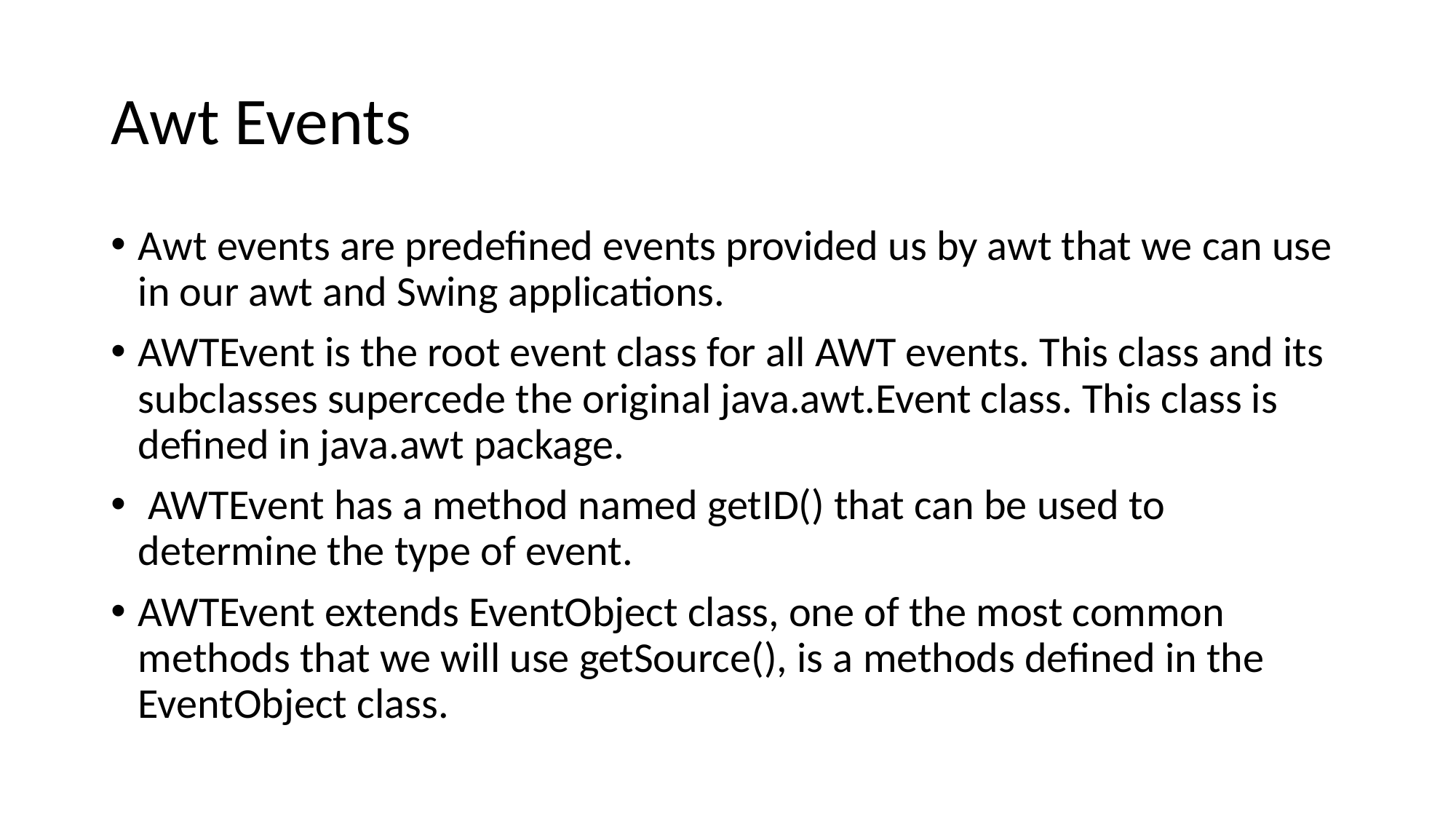

# Awt Events
Awt events are predefined events provided us by awt that we can use in our awt and Swing applications.
AWTEvent is the root event class for all AWT events. This class and its subclasses supercede the original java.awt.Event class. This class is defined in java.awt package.
 AWTEvent has a method named getID() that can be used to determine the type of event.
AWTEvent extends EventObject class, one of the most common methods that we will use getSource(), is a methods defined in the EventObject class.